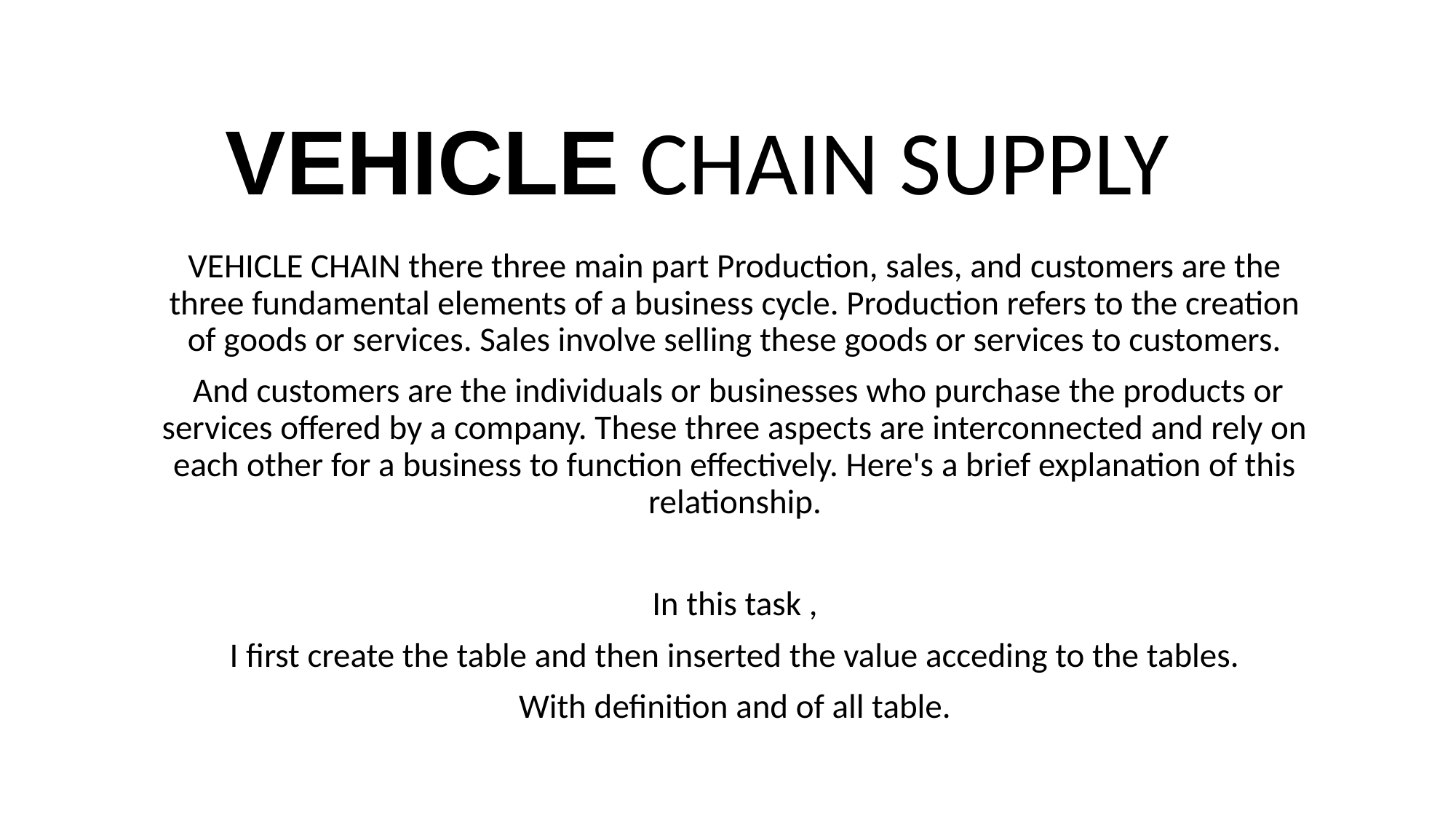

# VEHICLE CHAIN SUPPLY
VEHICLE CHAIN there three main part Production, sales, and customers are the three fundamental elements of a business cycle. Production refers to the creation of goods or services. Sales involve selling these goods or services to customers.
 And customers are the individuals or businesses who purchase the products or services offered by a company. These three aspects are interconnected and rely on each other for a business to function effectively. Here's a brief explanation of this relationship.

In this task ,
I first create the table and then inserted the value acceding to the tables.
With definition and of all table.